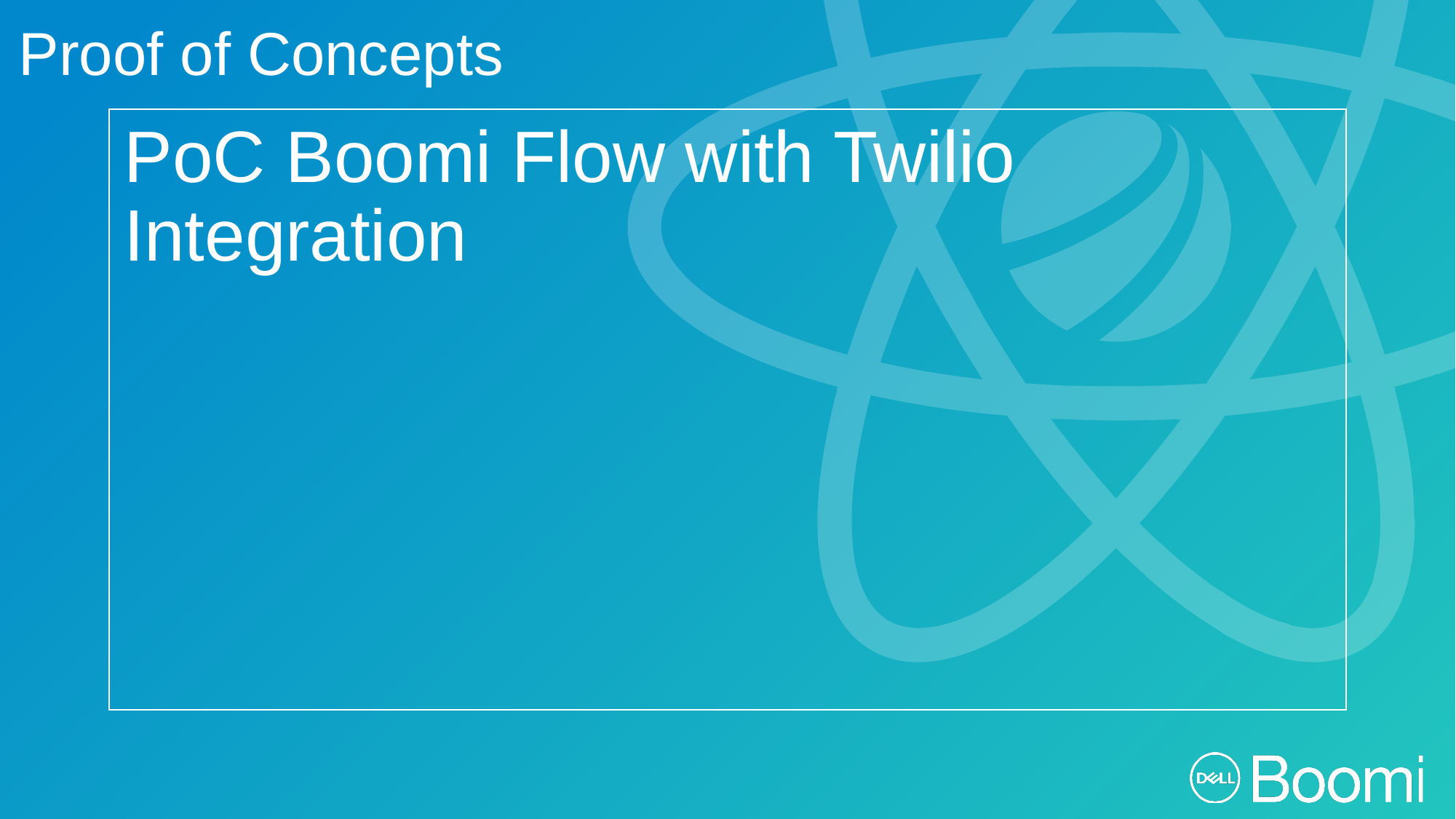

Proof of Concepts
PoC Boomi Flow with Twilio Integration